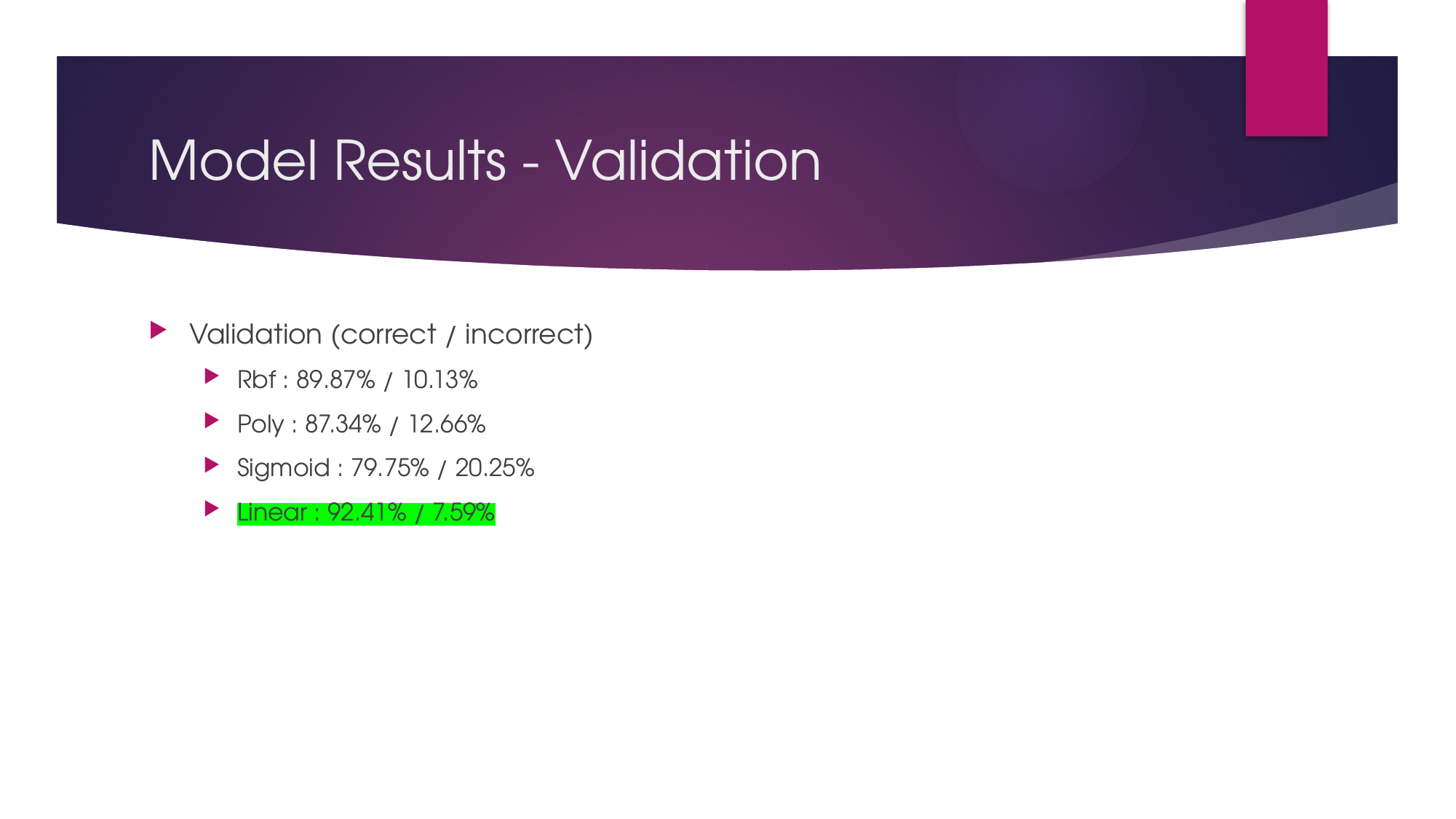

# Model Results - Validation
Validation (correct / incorrect)
Rbf : 89.87% / 10.13%
Poly : 87.34% / 12.66%
Sigmoid : 79.75% / 20.25%
Linear : 92.41% / 7.59%